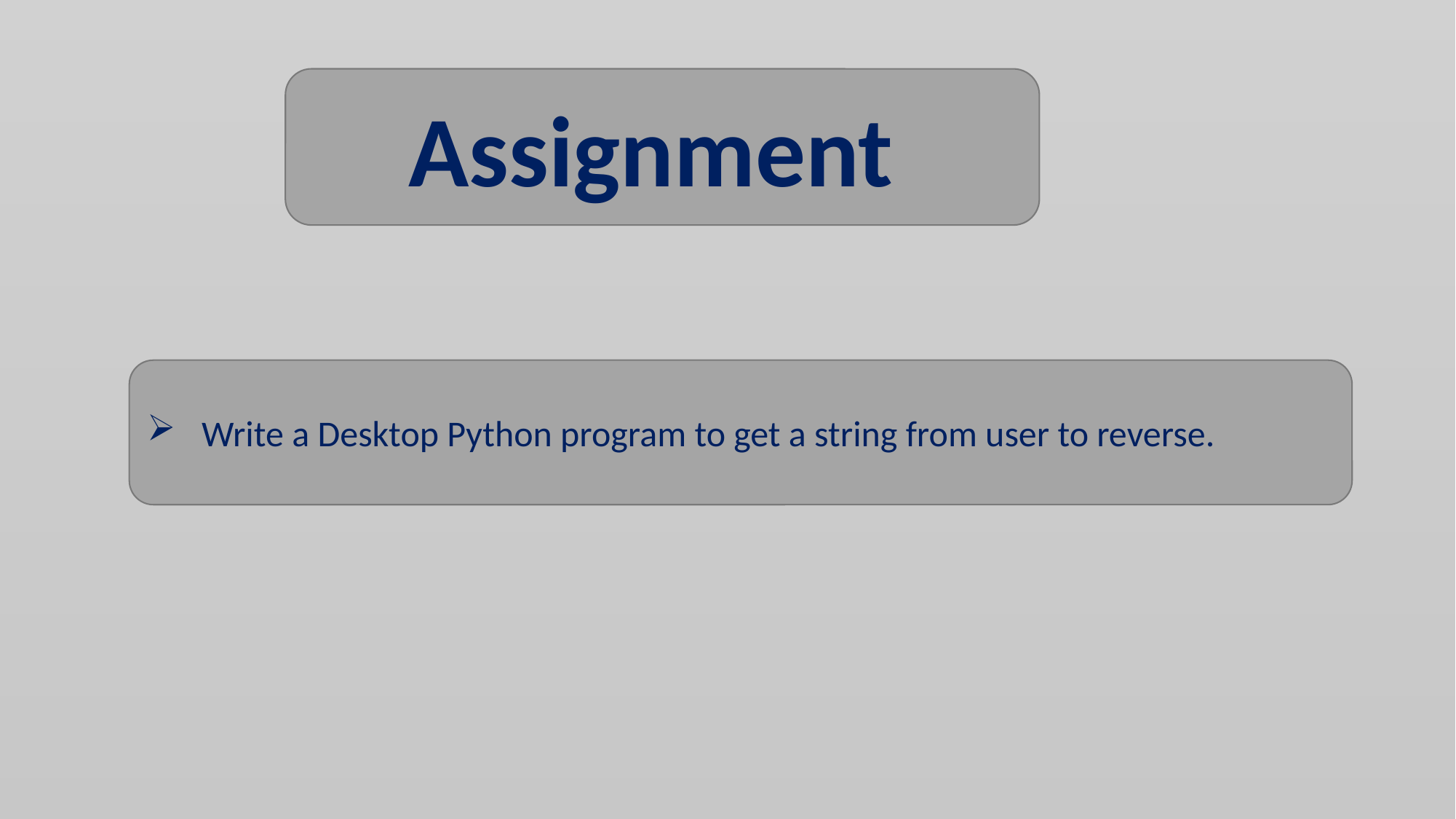

Assignment
Write a Desktop Python program to get a string from user to reverse.